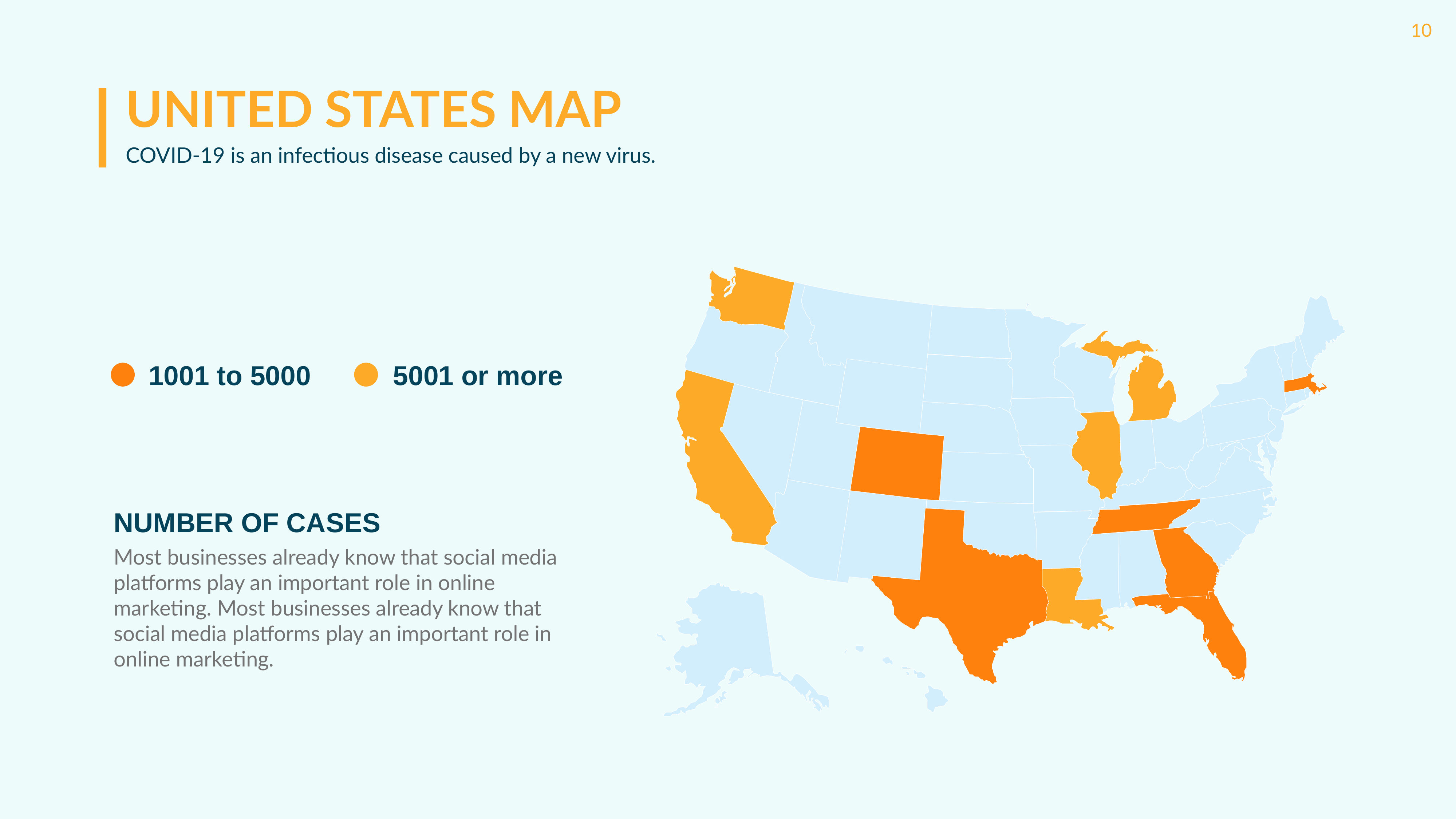

UNITED STATES MAP

COVID-19 is an infectious disease caused by a new virus.

1001 to 5000
5001 or more

NUMBER OF CASES
Most businesses already know that social media platforms play an important role in online marketing. Most businesses already know that social media platforms play an important role in online marketing.